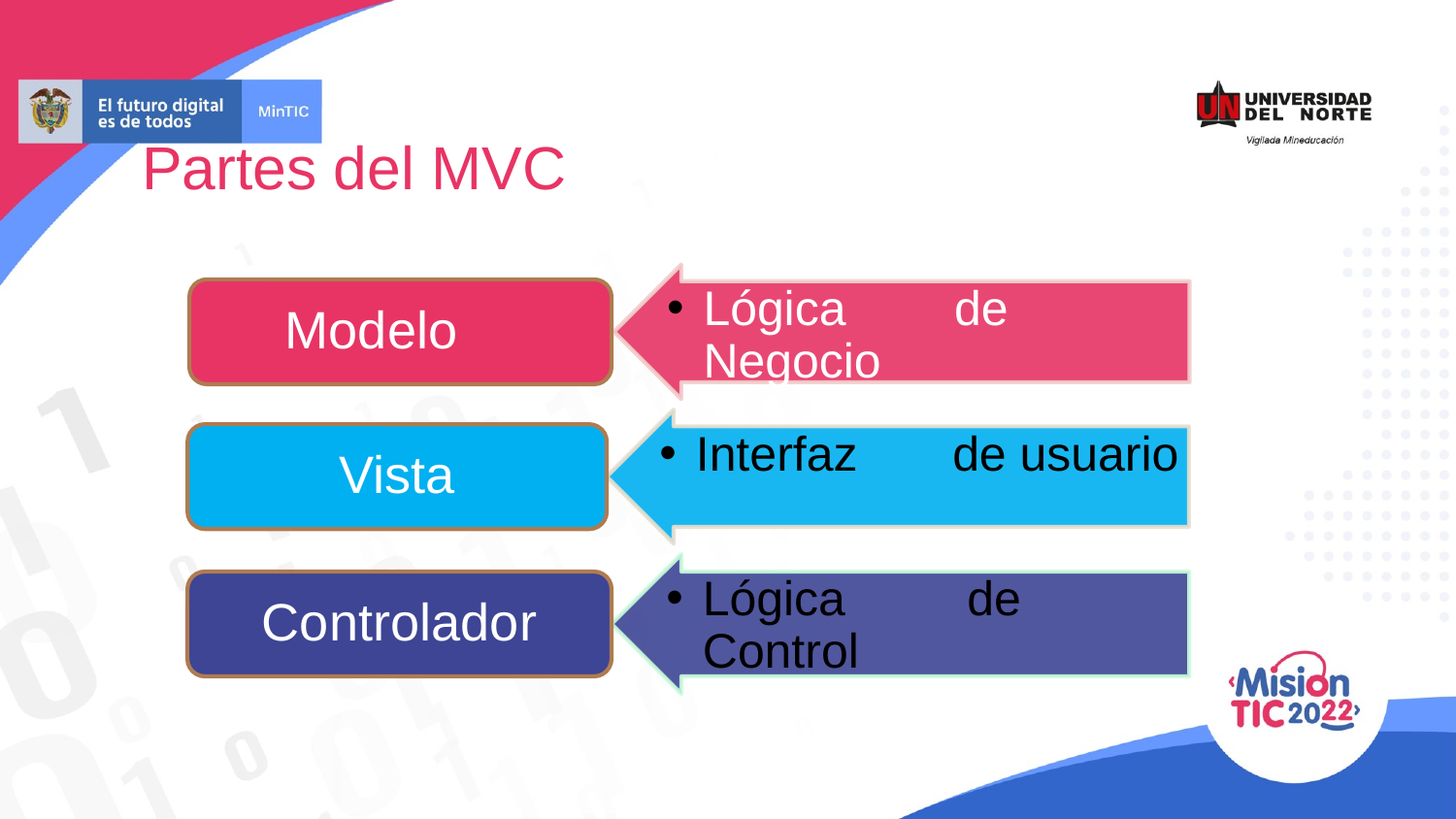

Partes del MVC

Lógica        de Negocio
Modelo

Interfaz       de usuario
Vista

Lógica         de Control
Controlador